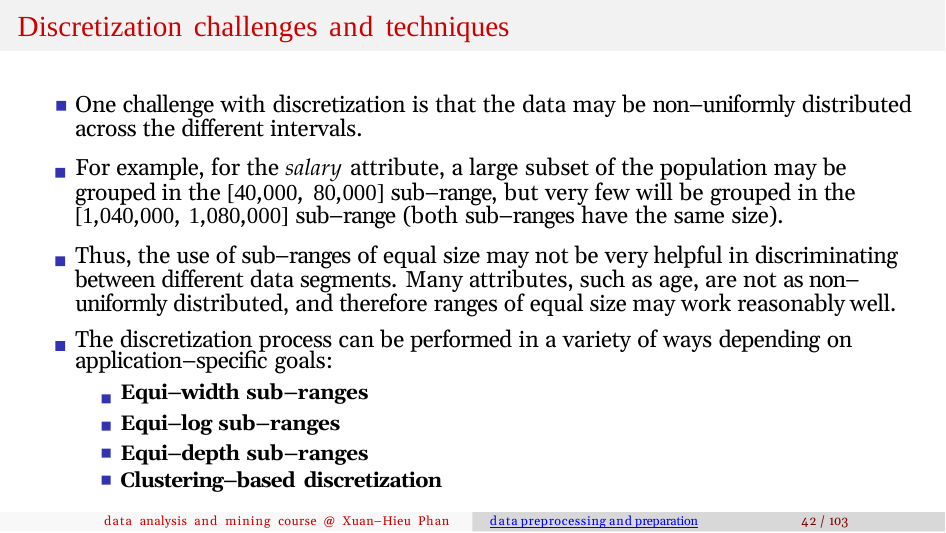

# Discretization challenges and techniques
One challenge with discretization is that the data may be non–uniformly distributed across the different intervals.
For example, for the salary attribute, a large subset of the population may be grouped in the [40,000, 80,000] sub–range, but very few will be grouped in the [1,040,000, 1,080,000] sub–range (both sub–ranges have the same size).
Thus, the use of sub–ranges of equal size may not be very helpful in discriminating between different data segments. Many attributes, such as age, are not as non–uniformly distributed, and therefore ranges of equal size may work reasonably well.
The discretization process can be performed in a variety of ways depending on application–specific goals:
Equi–width sub–ranges
Equi–log sub–ranges
Equi–depth sub–ranges Clustering–based discretization

data analysis and mining course @ Xuan–Hieu Phan
data preprocessing and preparation
42 / 103